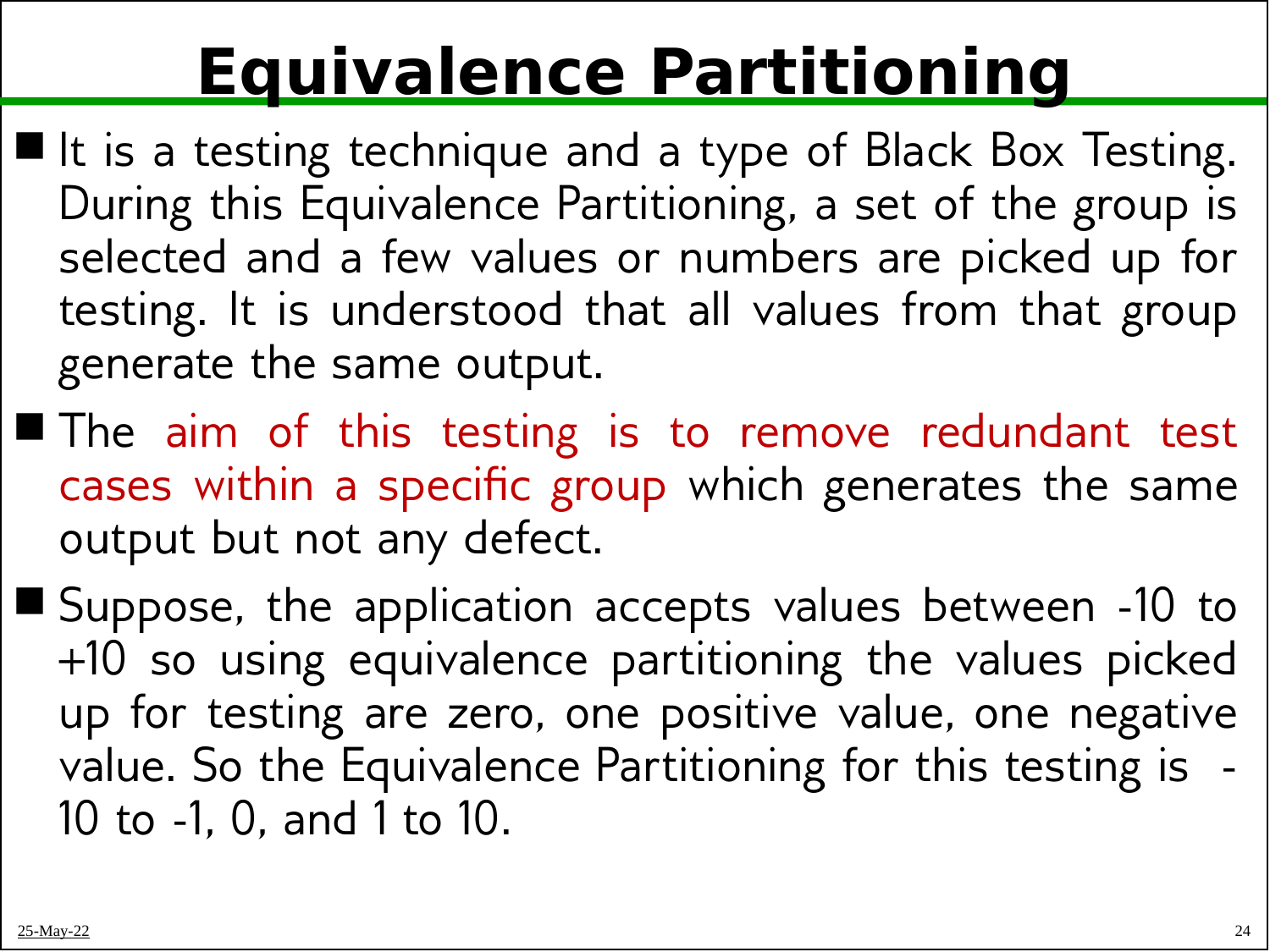

# Equivalence Partitioning
It is a testing technique and a type of Black Box Testing. During this Equivalence Partitioning, a set of the group is selected and a few values or numbers are picked up for testing. It is understood that all values from that group generate the same output.
The aim of this testing is to remove redundant test cases within a specific group which generates the same output but not any defect.
Suppose, the application accepts values between -10 to +10 so using equivalence partitioning the values picked up for testing are zero, one positive value, one negative value. So the Equivalence Partitioning for this testing is  -10 to -1, 0, and 1 to 10.
24
25-May-22